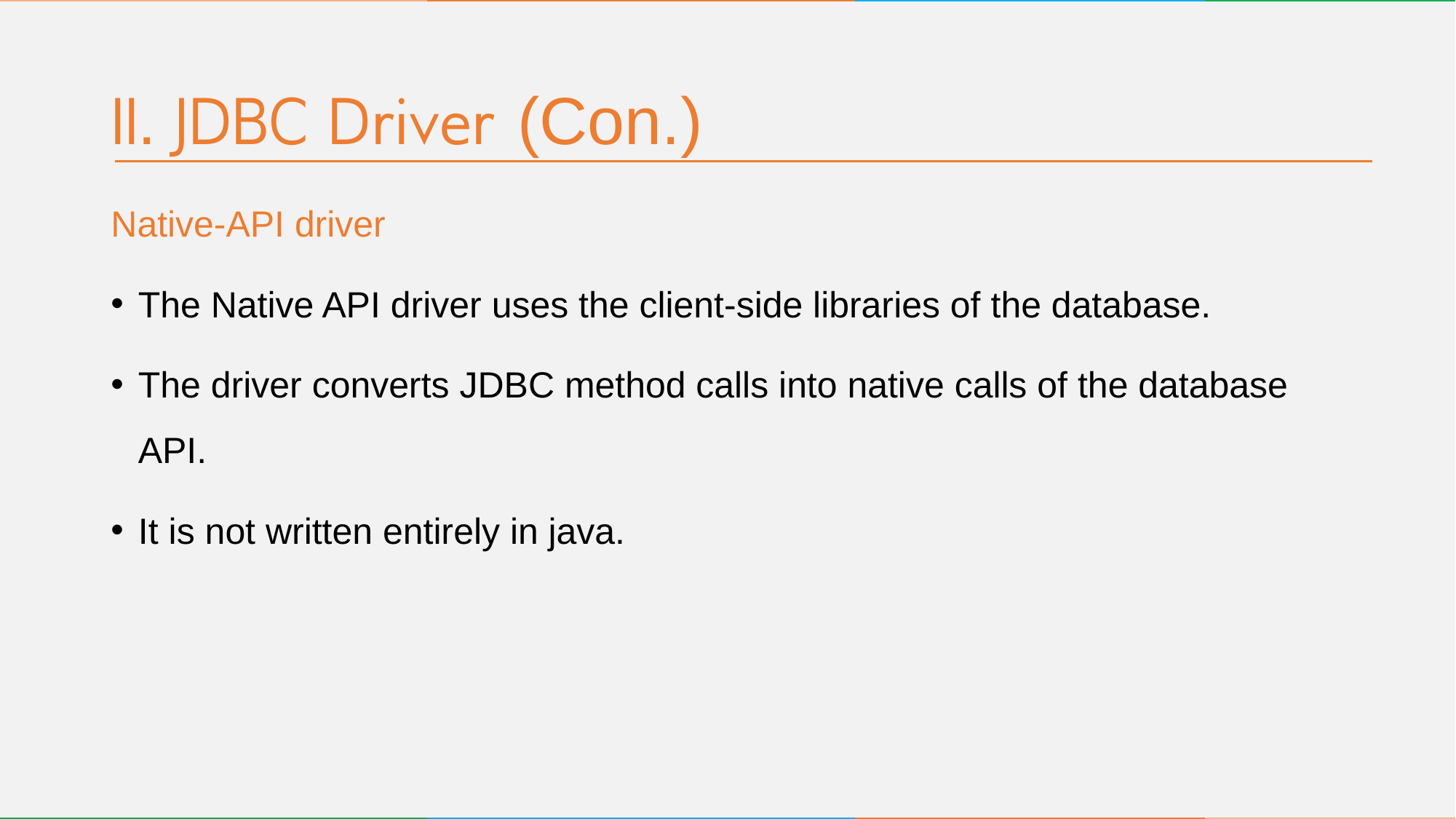

# II. JDBC Driver (Con.)
Native-API driver
The Native API driver uses the client-side libraries of the database.
The driver converts JDBC method calls into native calls of the database API.
It is not written entirely in java.